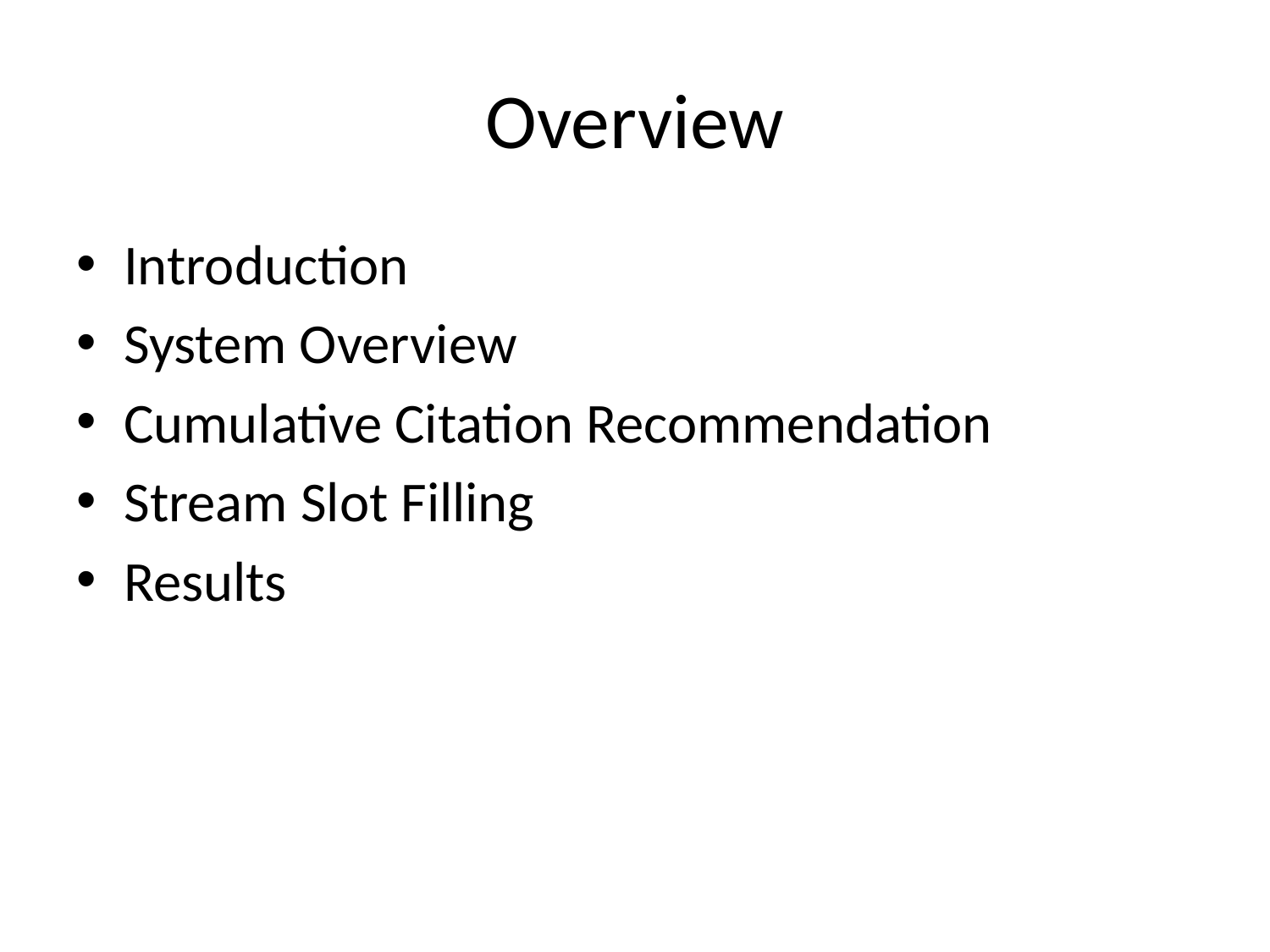

# Overview
Introduction
System Overview
Cumulative Citation Recommendation
Stream Slot Filling
Results